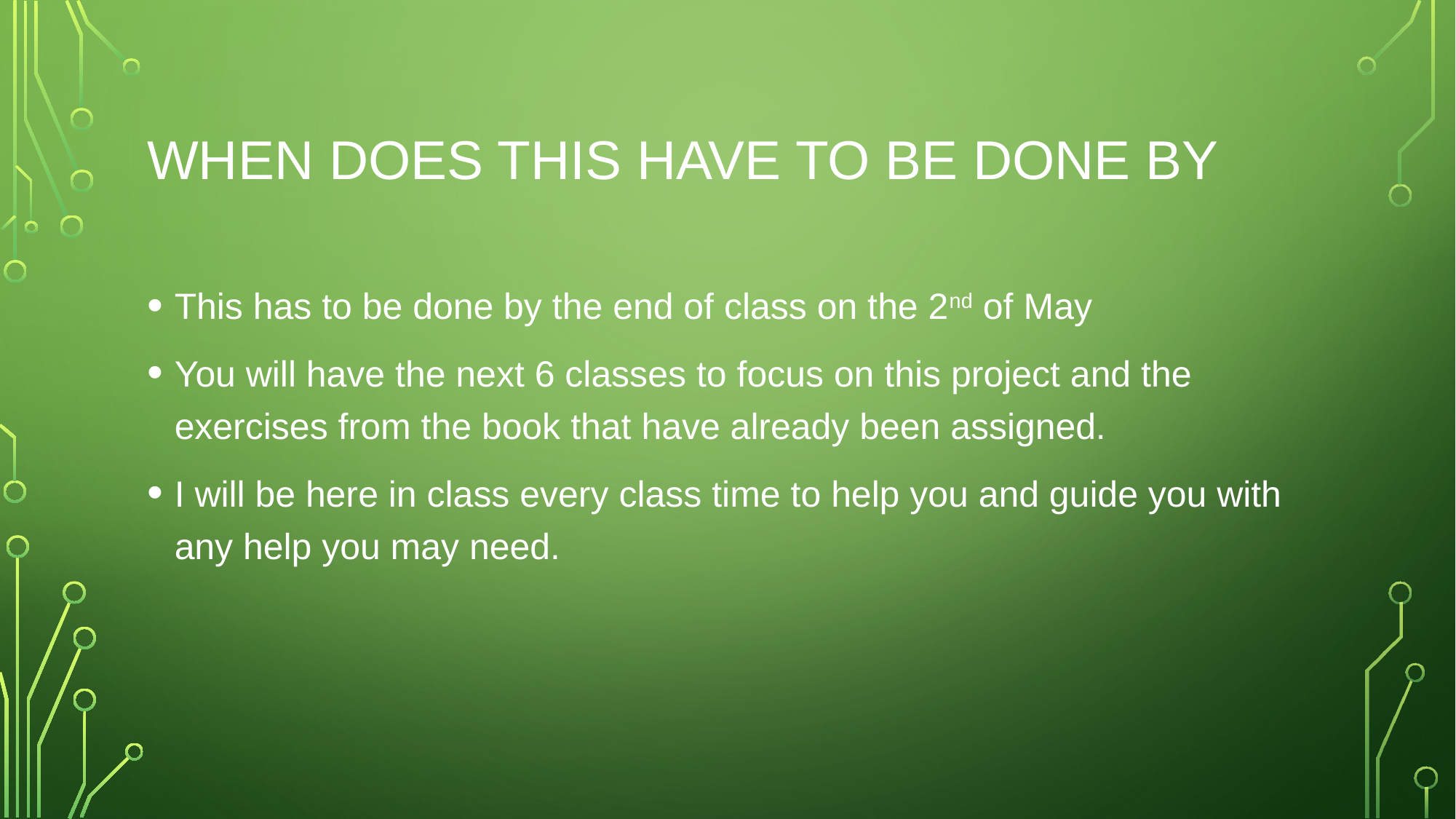

# When does this have to be done by
This has to be done by the end of class on the 2nd of May
You will have the next 6 classes to focus on this project and the exercises from the book that have already been assigned.
I will be here in class every class time to help you and guide you with any help you may need.